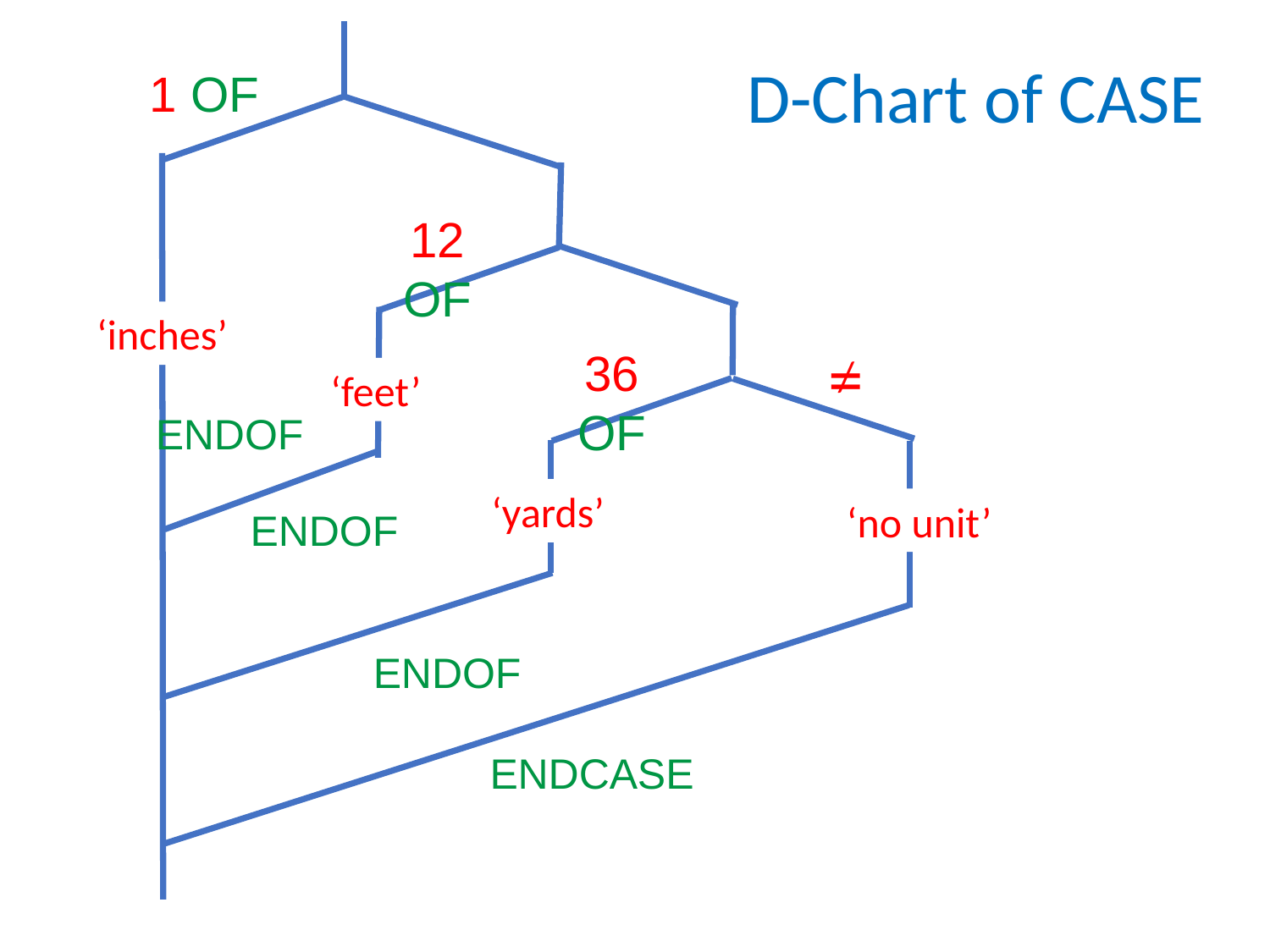

D-Chart of CASE
1 OF
12 OF
‘inches’
=
36 OF
/
‘feet’
ENDOF
‘yards’
‘no unit’
ENDOF
ENDOF
ENDCASE